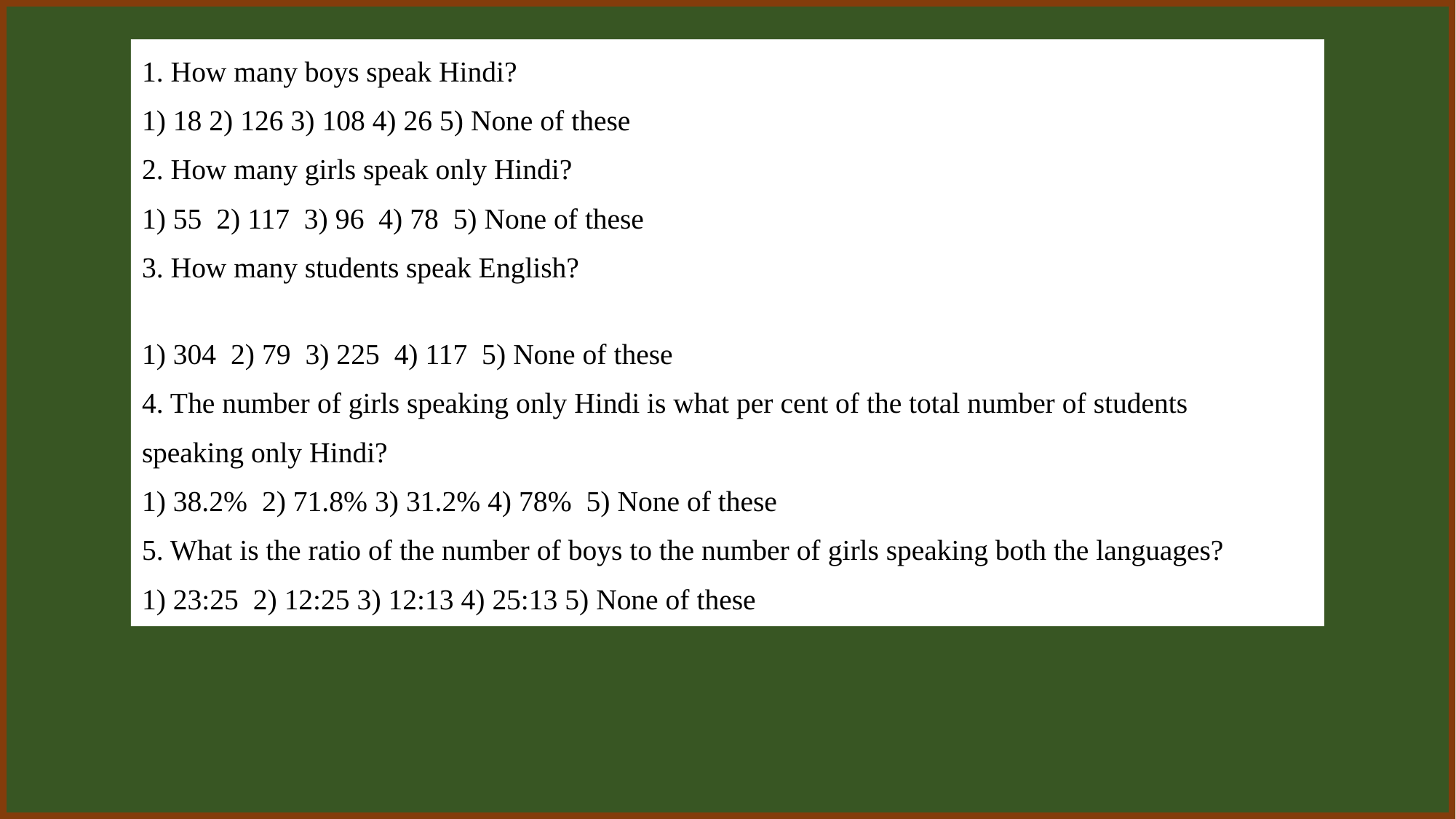

1. How many boys speak Hindi?
1) 18 2) 126 3) 108 4) 26 5) None of these
2. How many girls speak only Hindi?
1) 55  2) 117  3) 96  4) 78  5) None of these
3. How many students speak English?
1) 304  2) 79  3) 225  4) 117  5) None of these
4. The number of girls speaking only Hindi is what per cent of the total number of students
speaking only Hindi?
1) 38.2%  2) 71.8% 3) 31.2% 4) 78%  5) None of these
5. What is the ratio of the number of boys to the number of girls speaking both the languages?
1) 23:25  2) 12:25 3) 12:13 4) 25:13 5) None of these